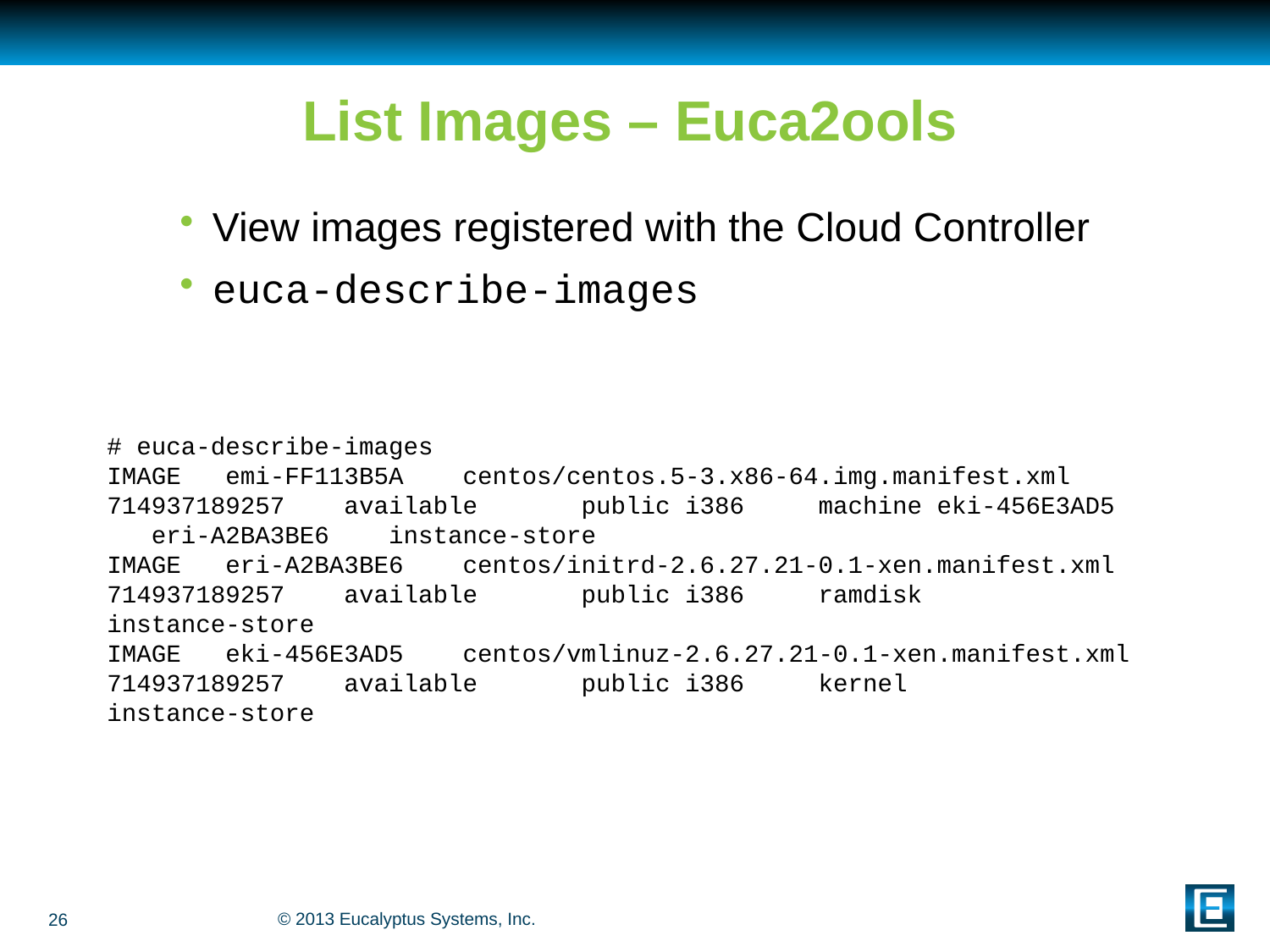

# List Images – Euca2ools
View images registered with the Cloud Controller
euca-describe-images

# euca-describe-images
IMAGE   emi-FF113B5A    centos/centos.5-3.x86-64.img.manifest.xml       714937189257    available       public i386     machine eki-456E3AD5       eri-A2BA3BE6    instance-store
IMAGE   eri-A2BA3BE6    centos/initrd-2.6.27.21-0.1-xen.manifest.xml    714937189257    available       public i386     ramdisk                 instance-store
IMAGE   eki-456E3AD5    centos/vmlinuz-2.6.27.21-0.1-xen.manifest.xml   714937189257    available       public i386     kernel                  instance-store
26